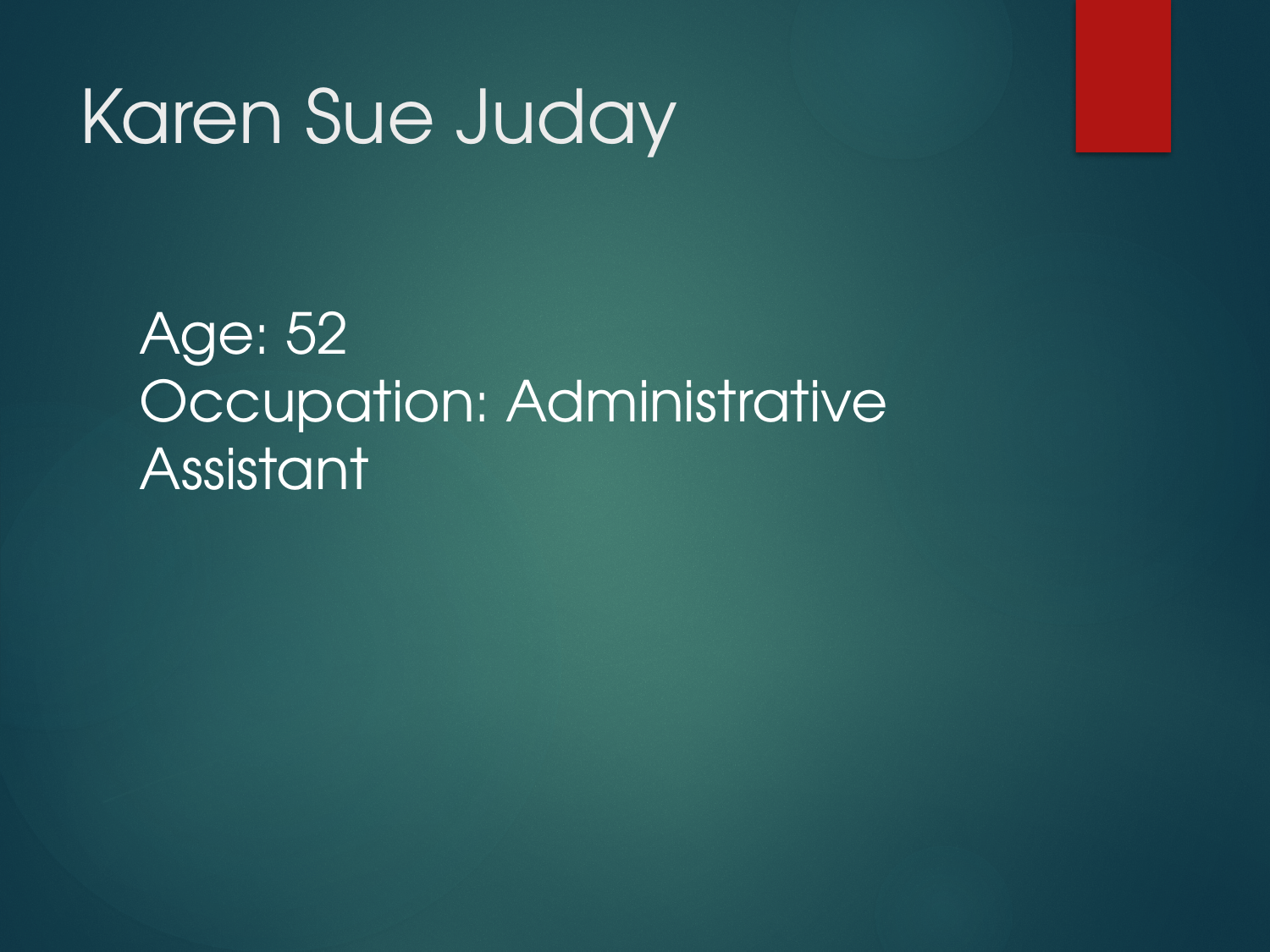

# Karen Sue Juday

Age: 52
Occupation: Administrative Assistant